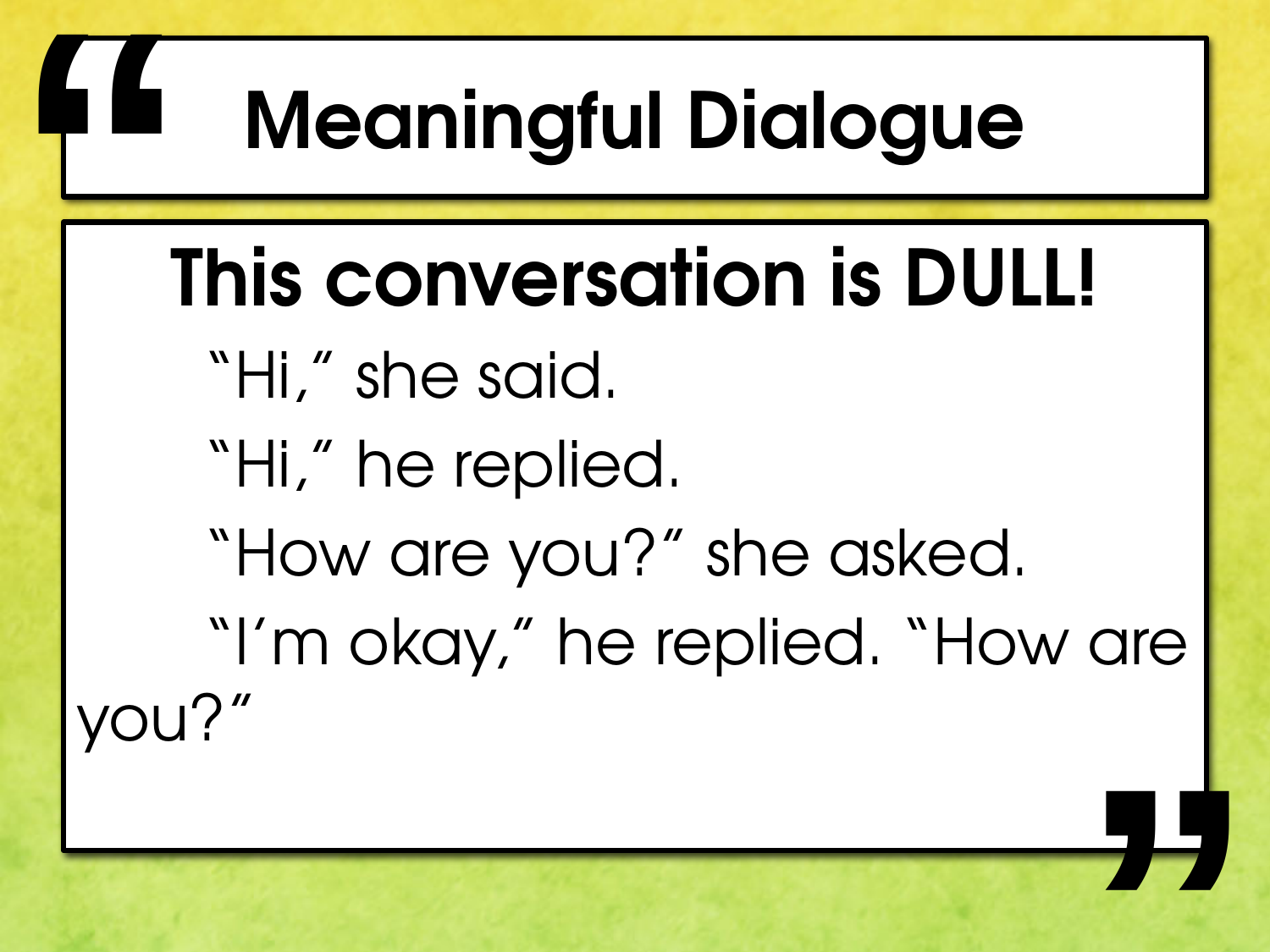

“
# Meaningful Dialogue
This conversation is DULL!
	“Hi,” she said.
	“Hi,” he replied.
	“How are you?” she asked.
	“I’m okay,” he replied. “How are you?”
”